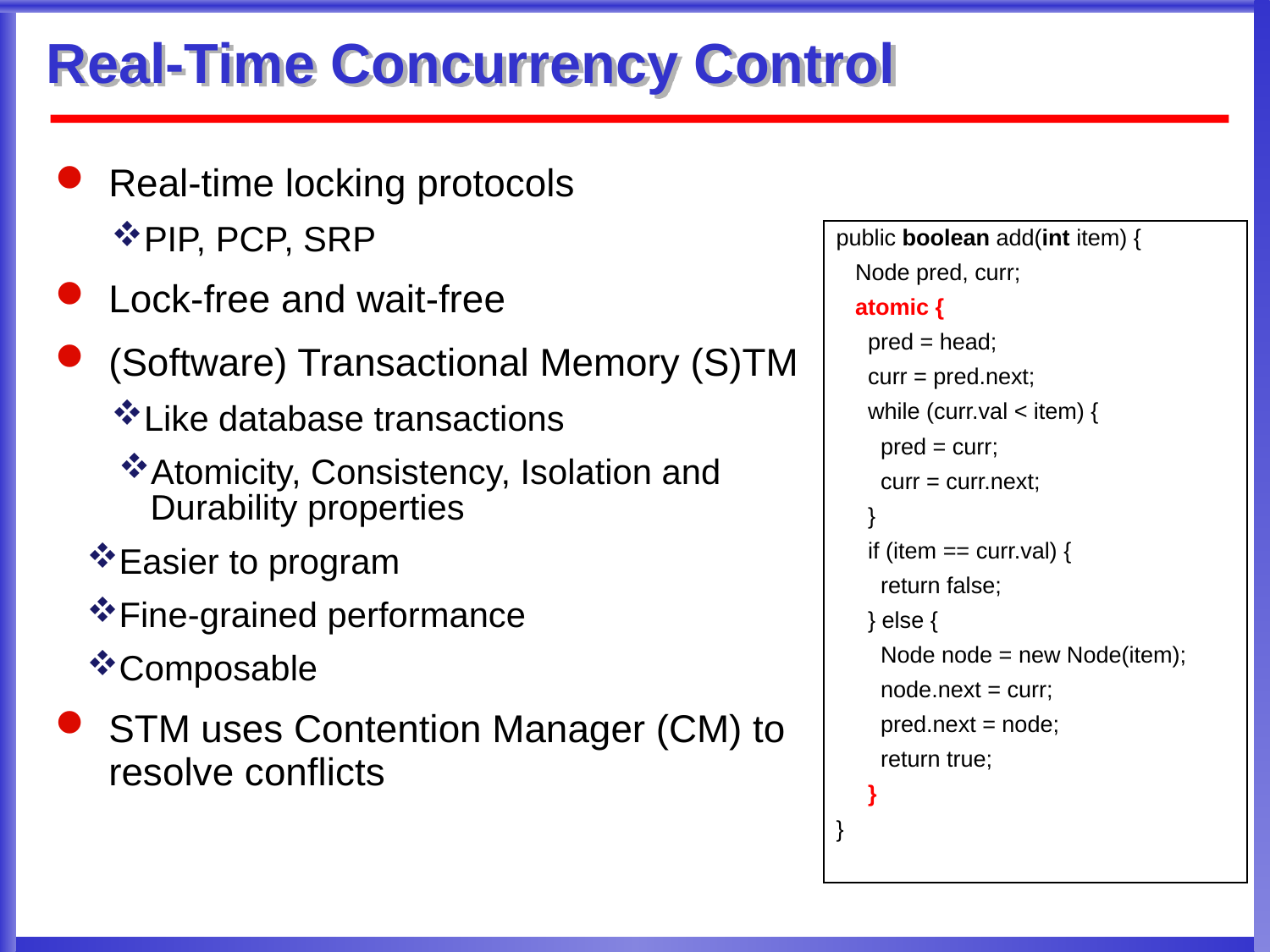

# Real-Time Concurrency Control
Real-time locking protocols
PIP, PCP, SRP
Lock-free and wait-free
(Software) Transactional Memory (S)TM
Like database transactions
Atomicity, Consistency, Isolation and Durability properties
Easier to program
Fine-grained performance
Composable
STM uses Contention Manager (CM) to resolve conflicts

public boolean add(int item) {
   Node pred, curr;
   atomic {
     pred = head;
     curr = pred.next;
     while (curr.val < item) {
       pred = curr;
       curr = curr.next;
     }
     if (item == curr.val) {
       return false;
     } else {
       Node node = new Node(item);
       node.next = curr;
       pred.next = node;
       return true;
     }
}